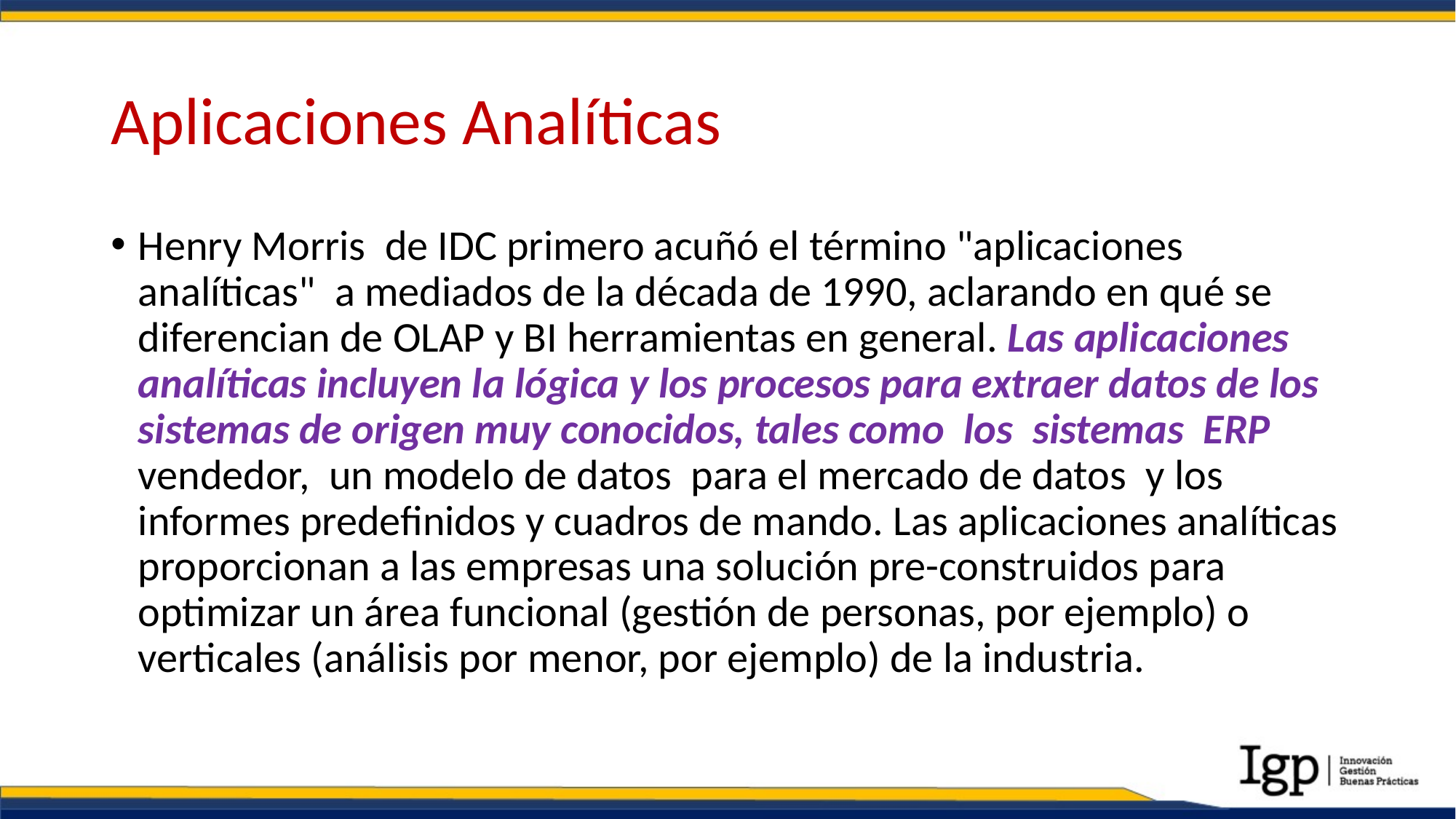

# Aplicaciones Analíticas
Henry Morris  de IDC primero acuñó el término "aplicaciones  analíticas"  a mediados de la década de 1990, aclarando en qué se diferencian de OLAP y BI herramientas en general. Las aplicaciones analíticas incluyen la lógica y los procesos para extraer datos de los sistemas de origen muy conocidos, tales como  los  sistemas  ERP vendedor,  un modelo de datos  para el mercado de datos  y los  informes predefinidos y cuadros de mando. Las aplicaciones analíticas proporcionan a las empresas una solución pre-construidos para optimizar un área funcional (gestión de personas, por ejemplo) o verticales (análisis por menor, por ejemplo) de la industria.